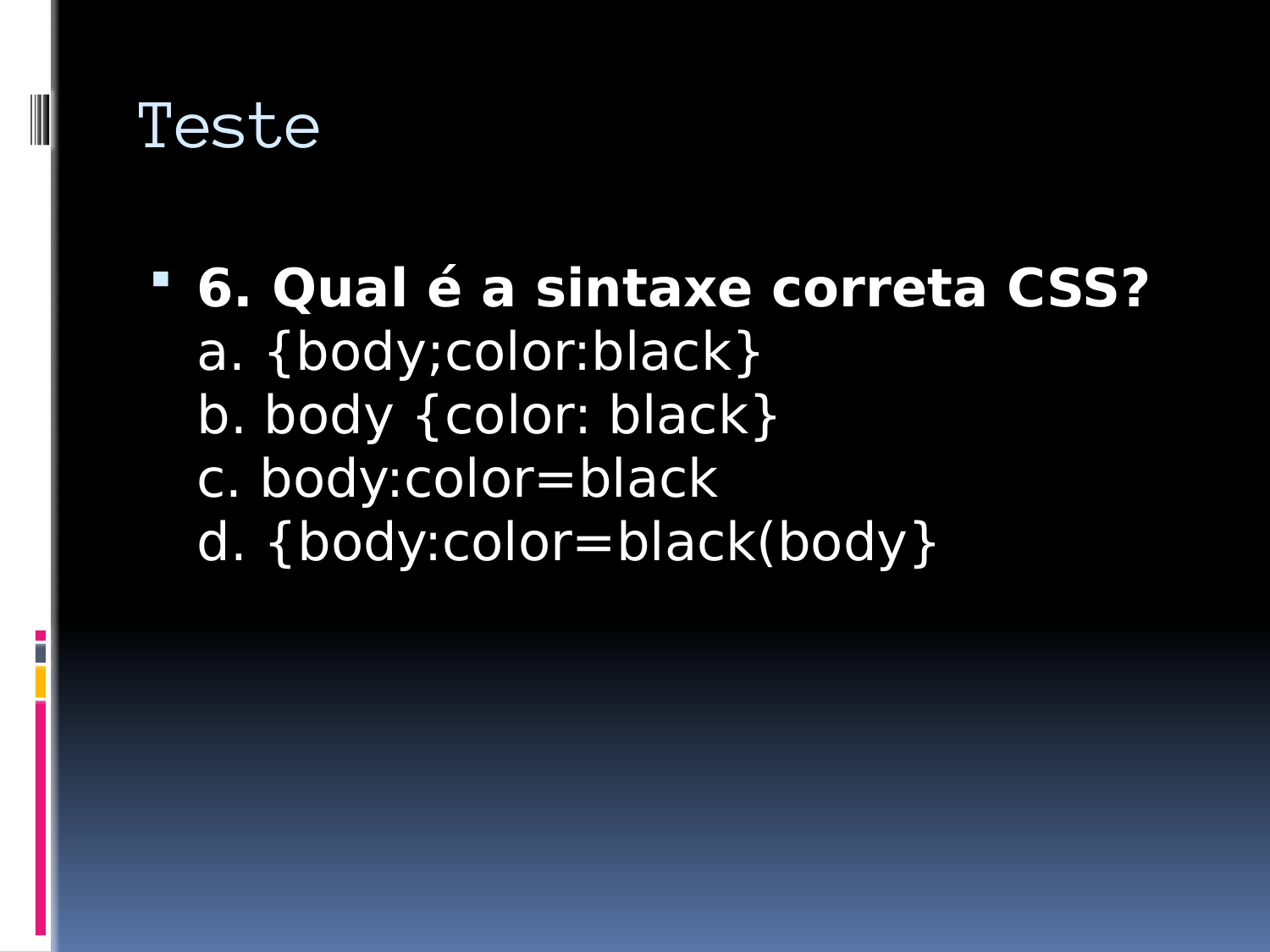

# Teste
6. Qual é a sintaxe correta CSS?
a. {body;color:black}
b. body {color: black}
c. body:color=black
d. {body:color=black(body}